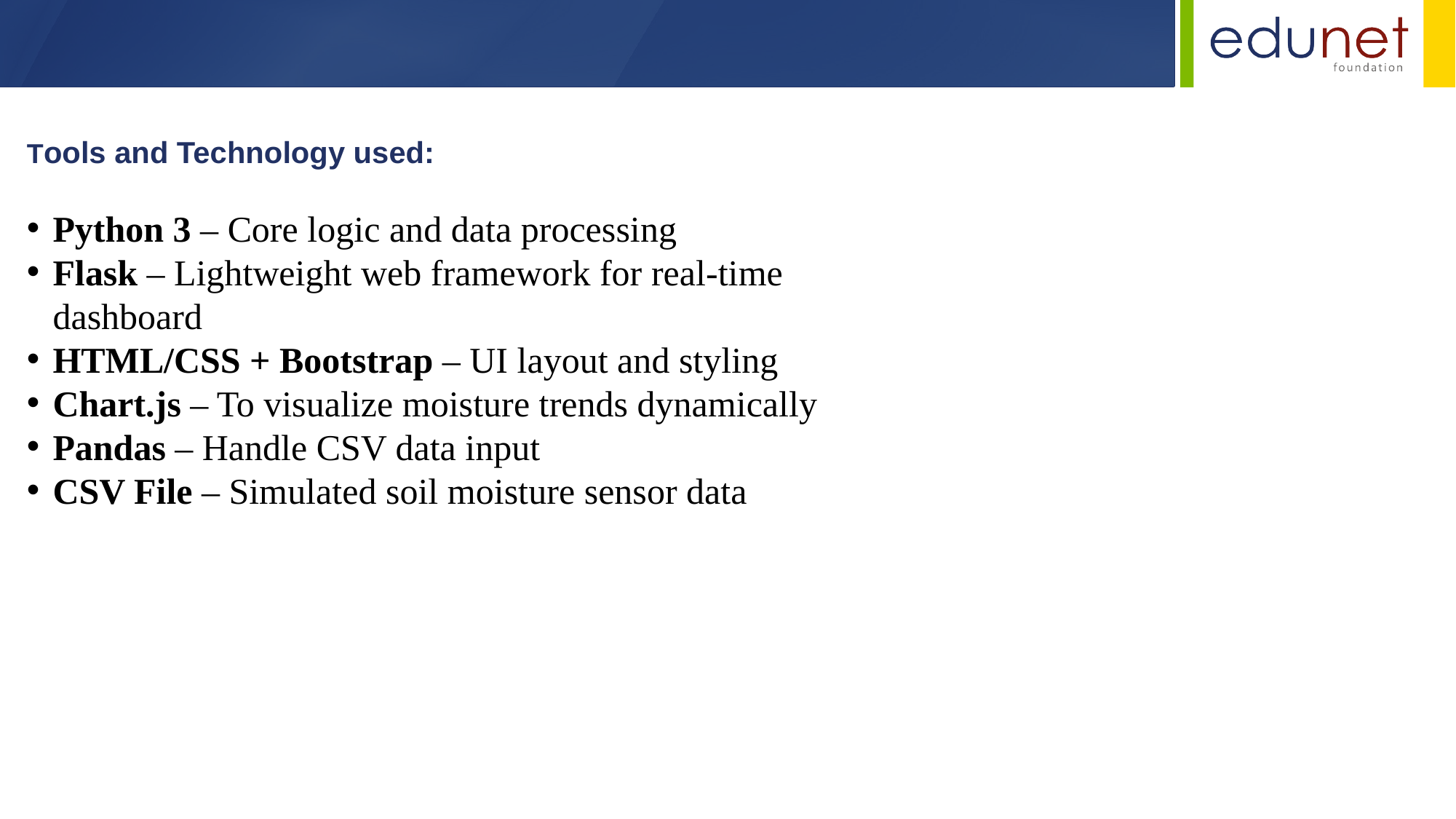

Tools and Technology used:

Python 3 – Core logic and data processing
Flask – Lightweight web framework for real-time   dashboard
HTML/CSS + Bootstrap – UI layout and styling
Chart.js – To visualize moisture trends dynamically
Pandas – Handle CSV data input
CSV File – Simulated soil moisture sensor data